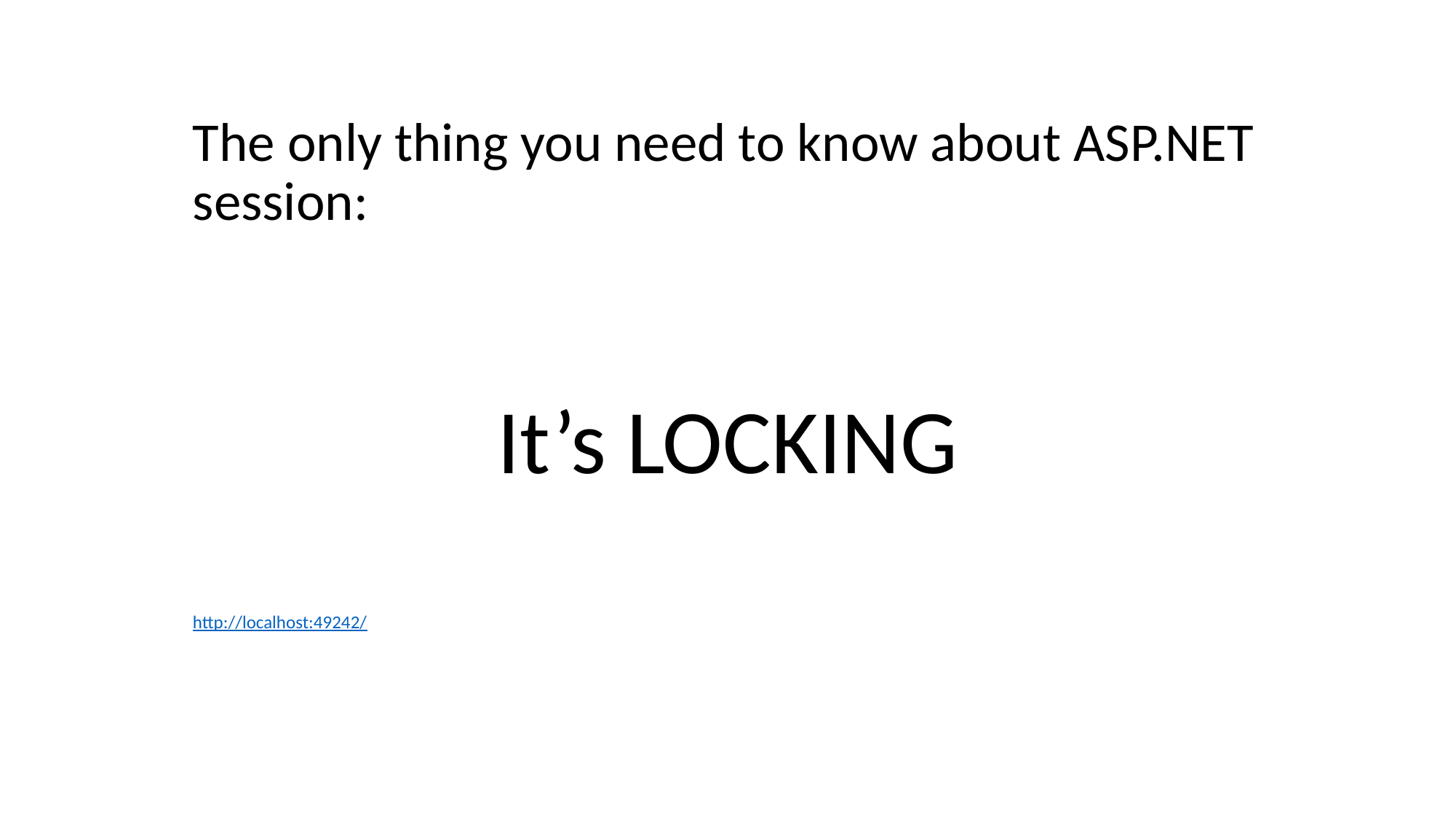

The only thing you need to know about ASP.NET session:

It’s LOCKING

http://localhost:49242/